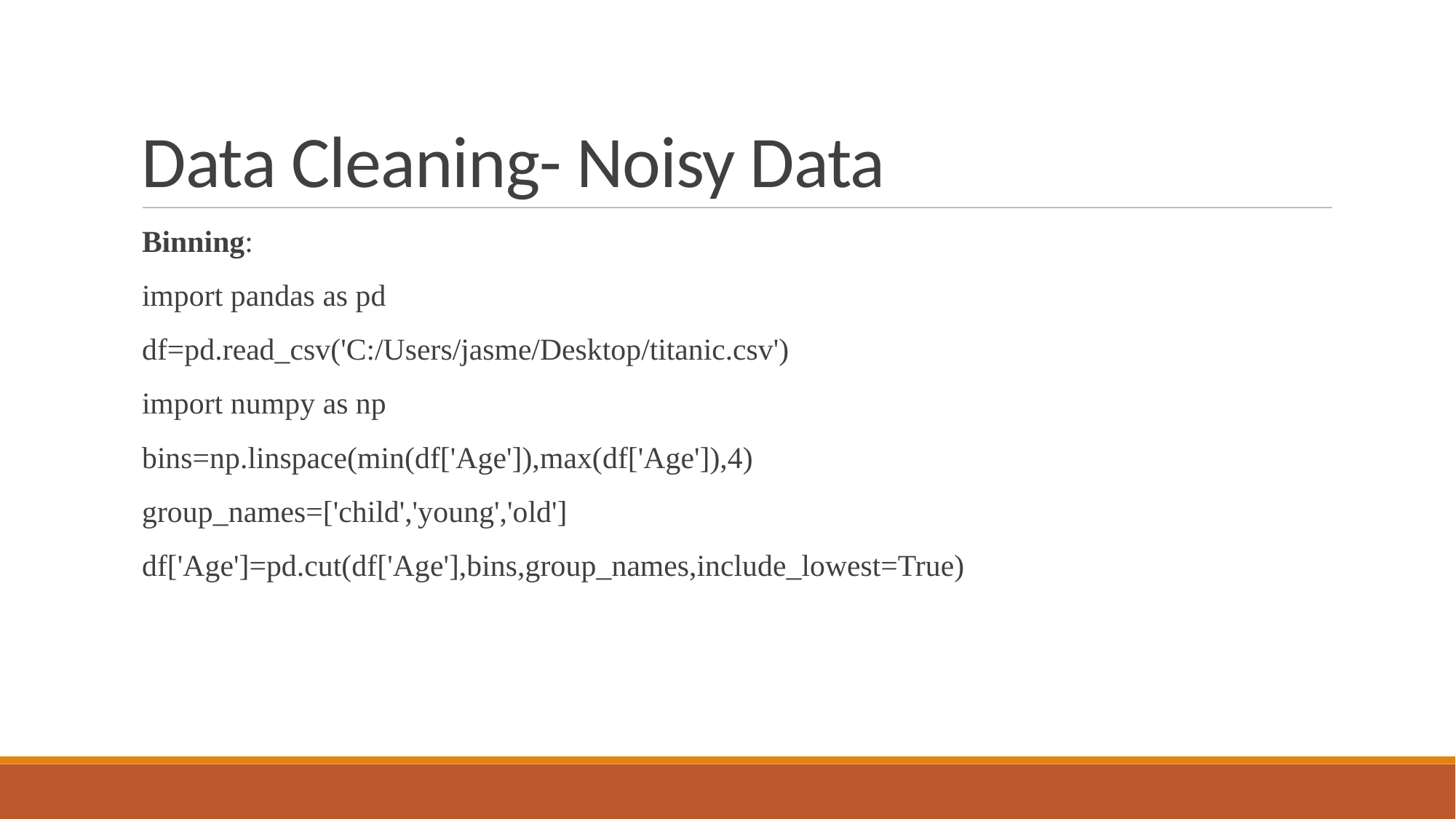

# Data Cleaning- Noisy Data
Binning:
import pandas as pd
df=pd.read_csv('C:/Users/jasme/Desktop/titanic.csv')
import numpy as np
bins=np.linspace(min(df['Age']),max(df['Age']),4)
group_names=['child','young','old']
df['Age']=pd.cut(df['Age'],bins,group_names,include_lowest=True)